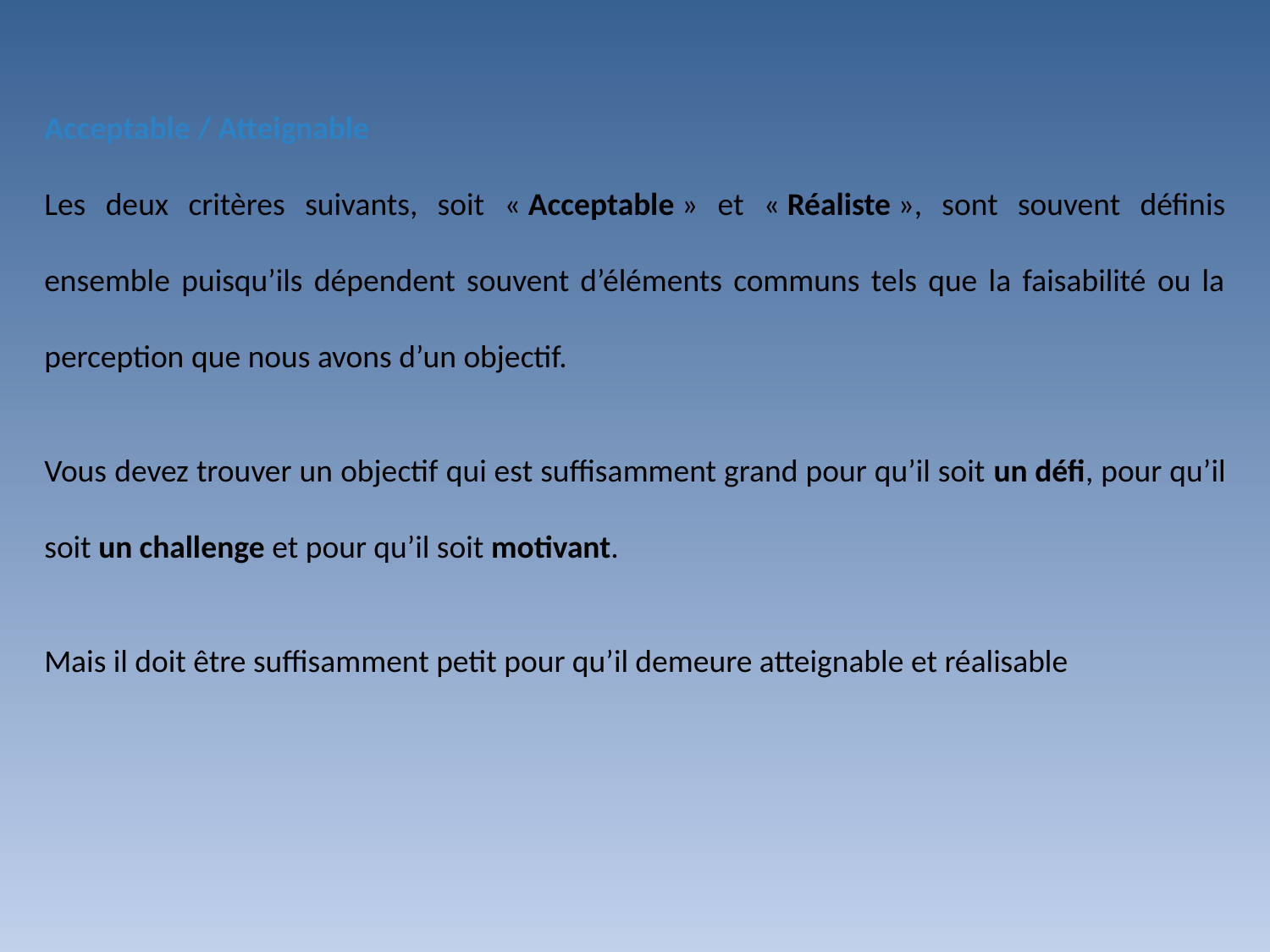

Acceptable / Atteignable
Les deux critères suivants, soit « Acceptable » et « Réaliste », sont souvent définis ensemble puisqu’ils dépendent souvent d’éléments communs tels que la faisabilité ou la perception que nous avons d’un objectif.

Vous devez trouver un objectif qui est suffisamment grand pour qu’il soit un défi, pour qu’il soit un challenge et pour qu’il soit motivant.

Mais il doit être suffisamment petit pour qu’il demeure atteignable et réalisable